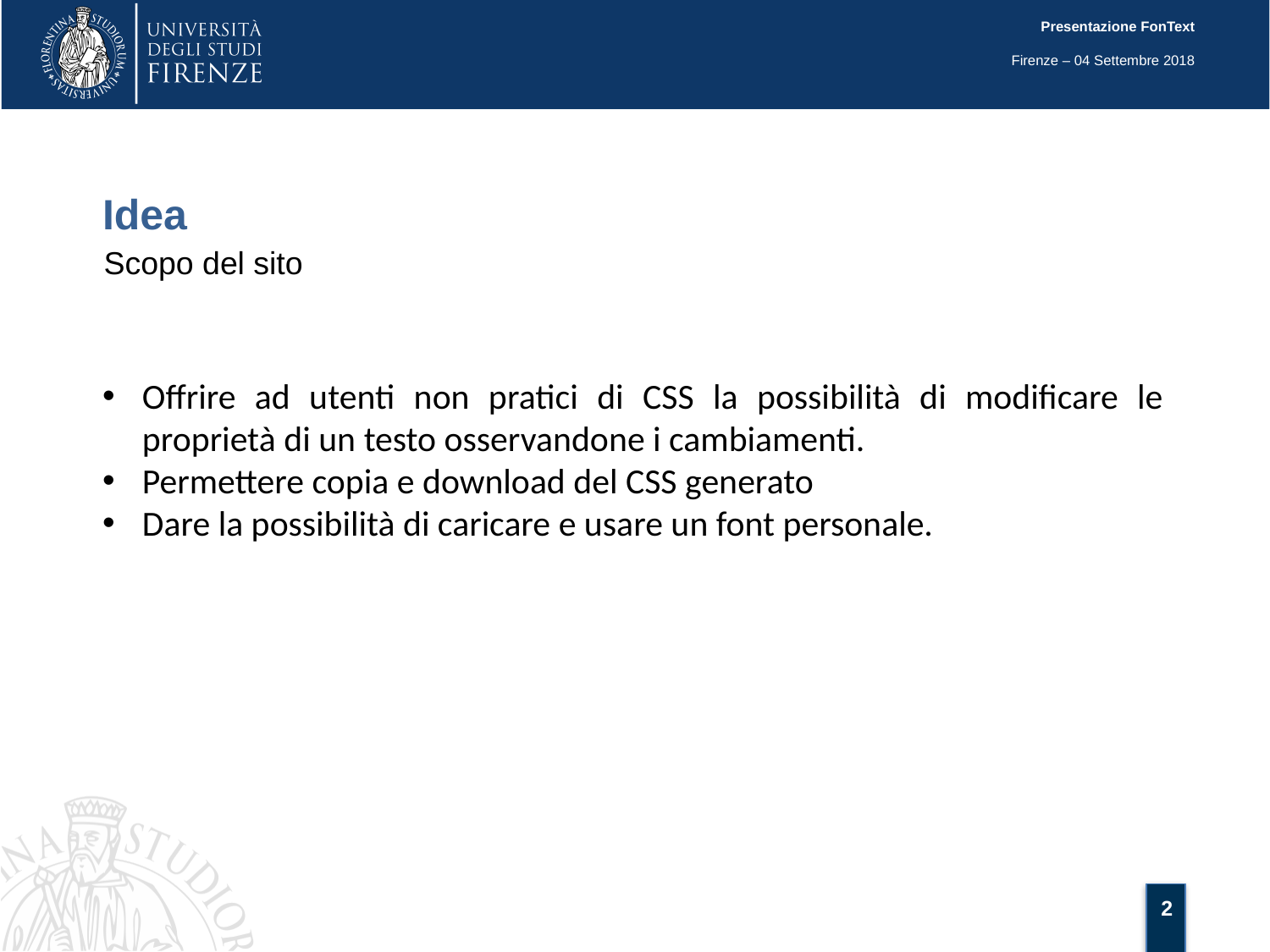

Presentazione FonText

Firenze – 04 Settembre 2018

Idea
Scopo del sito
Offrire ad utenti non pratici di CSS la possibilità di modificare le proprietà di un testo osservandone i cambiamenti.
Permettere copia e download del CSS generato
Dare la possibilità di caricare e usare un font personale.
2